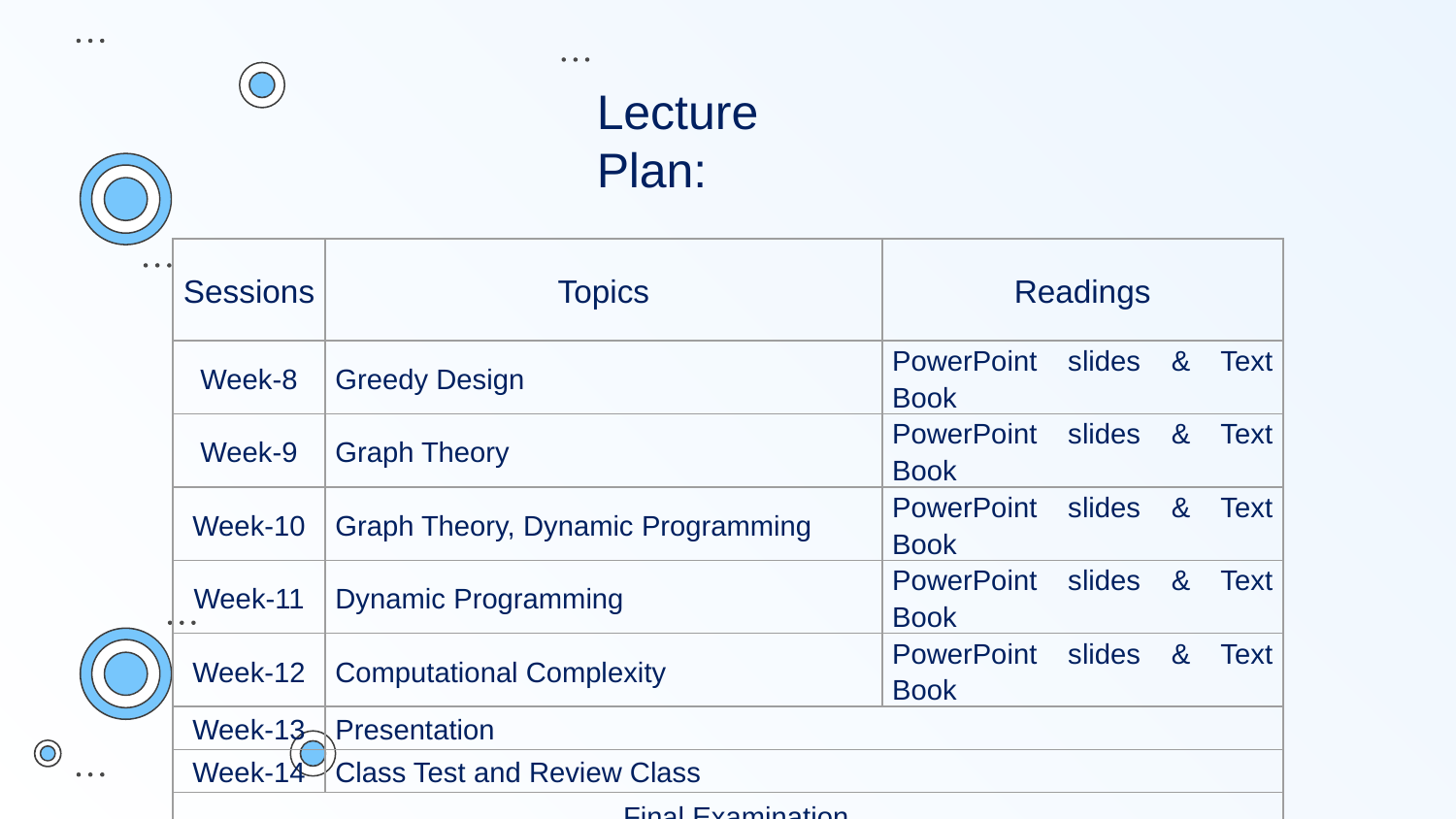

Lecture Plan:
| Sessions | Topics | Readings |
| --- | --- | --- |
| Week-8 | Greedy Design | PowerPoint slides & Text Book |
| Week-9 | Graph Theory | PowerPoint slides & Text Book |
| Week-10 | Graph Theory, Dynamic Programming | PowerPoint slides & Text Book |
| Week-11 | Dynamic Programming | PowerPoint slides & Text Book |
| Week-12 | Computational Complexity | PowerPoint slides & Text Book |
| Week-13 | Presentation |  |
| Week-14 | Class Test and Review Class |  |
| Final Examination |  |  |